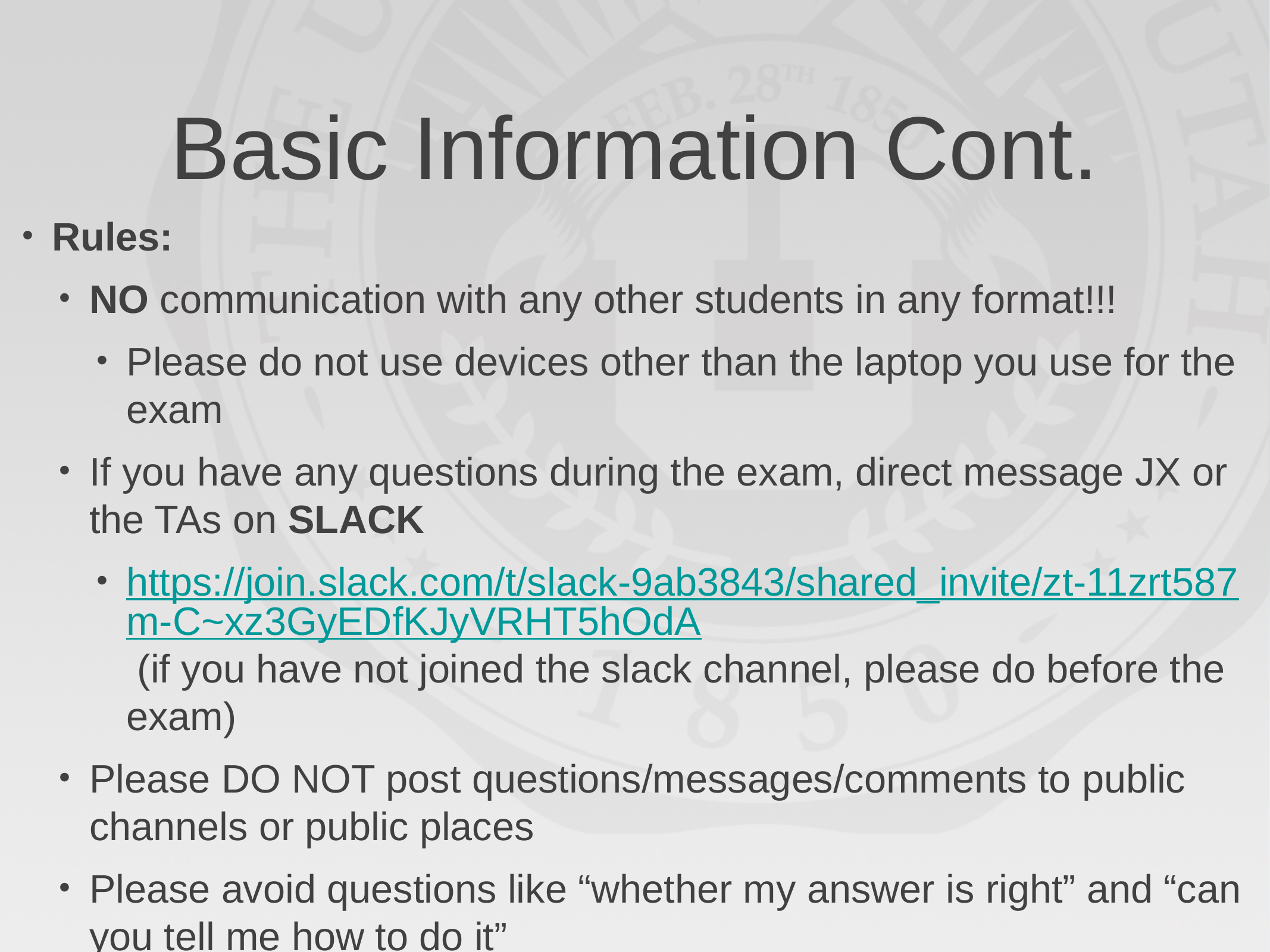

# Basic Information Cont.
Rules:
NO communication with any other students in any format!!!
Please do not use devices other than the laptop you use for the exam
If you have any questions during the exam, direct message JX or the TAs on SLACK
https://join.slack.com/t/slack-9ab3843/shared_invite/zt-11zrt587m-C~xz3GyEDfKJyVRHT5hOdA (if you have not joined the slack channel, please do before the exam)
Please DO NOT post questions/messages/comments to public channels or public places
Please avoid questions like “whether my answer is right” and “can you tell me how to do it”
If you feel something is unclear, please ask